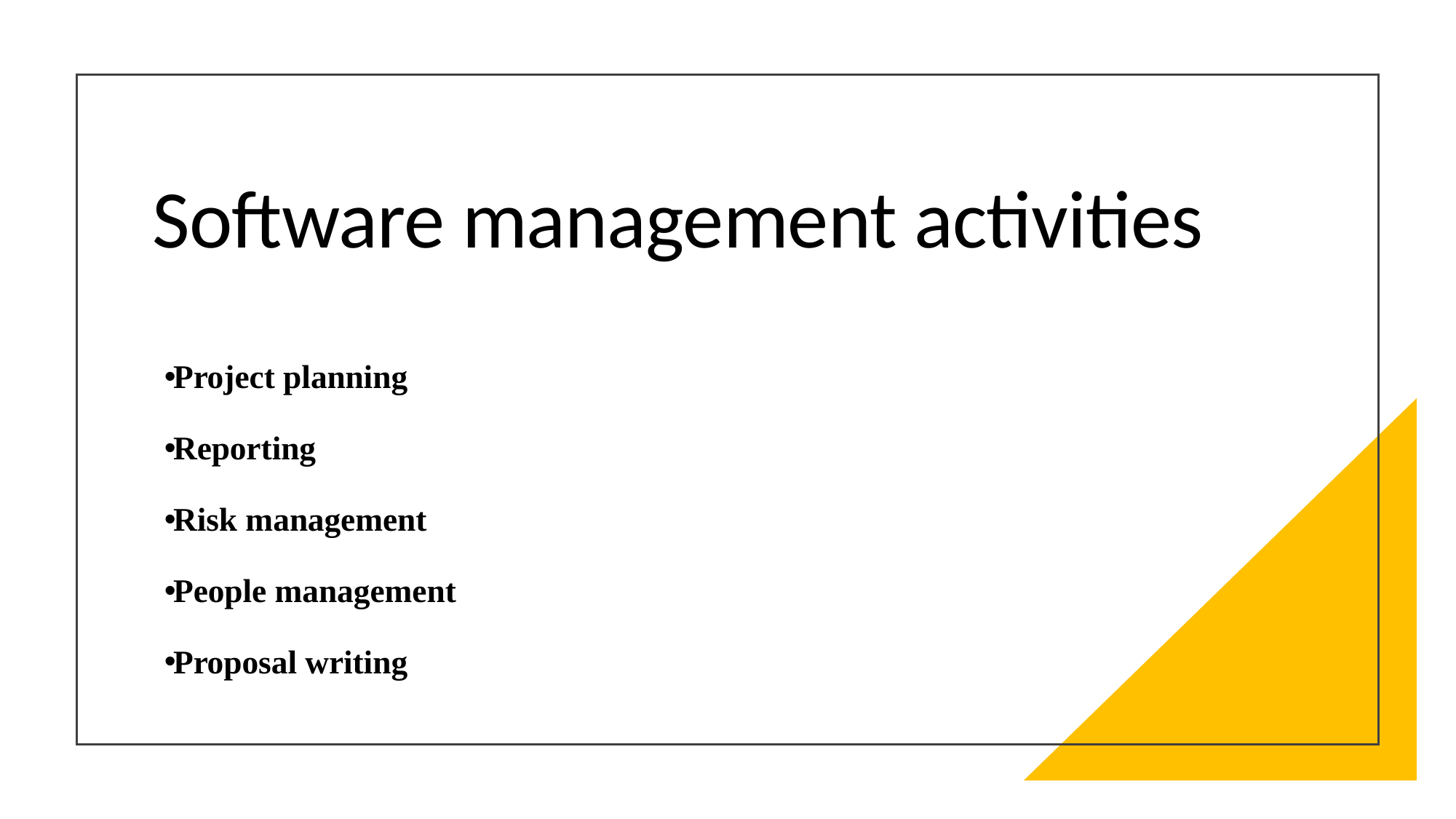

# Software management activities
Project planning

Reporting

Risk management

People management

Proposal writing